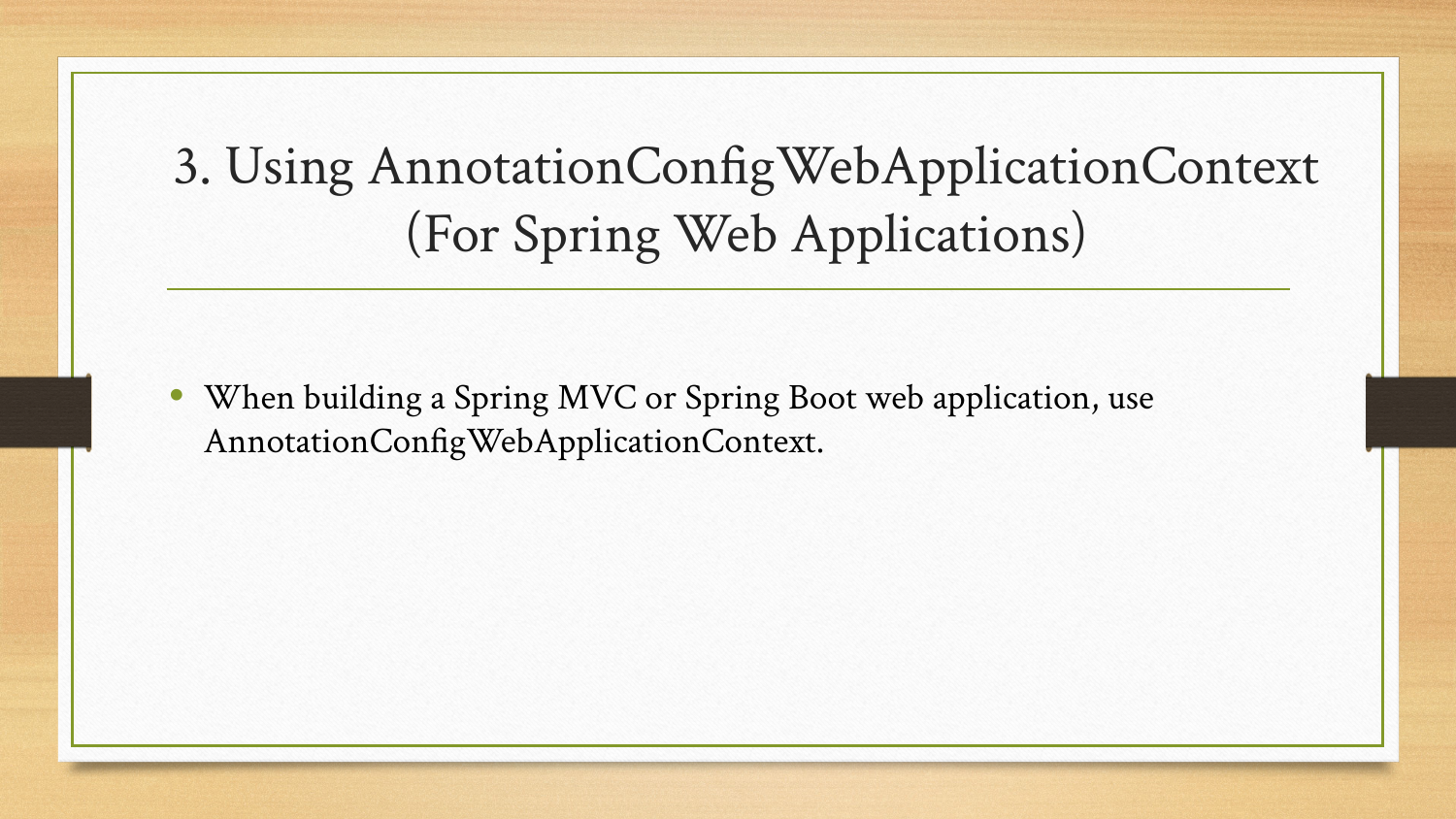

# 3. Using AnnotationConfigWebApplicationContext (For Spring Web Applications)

When building a Spring MVC or Spring Boot web application, use AnnotationConfigWebApplicationContext.